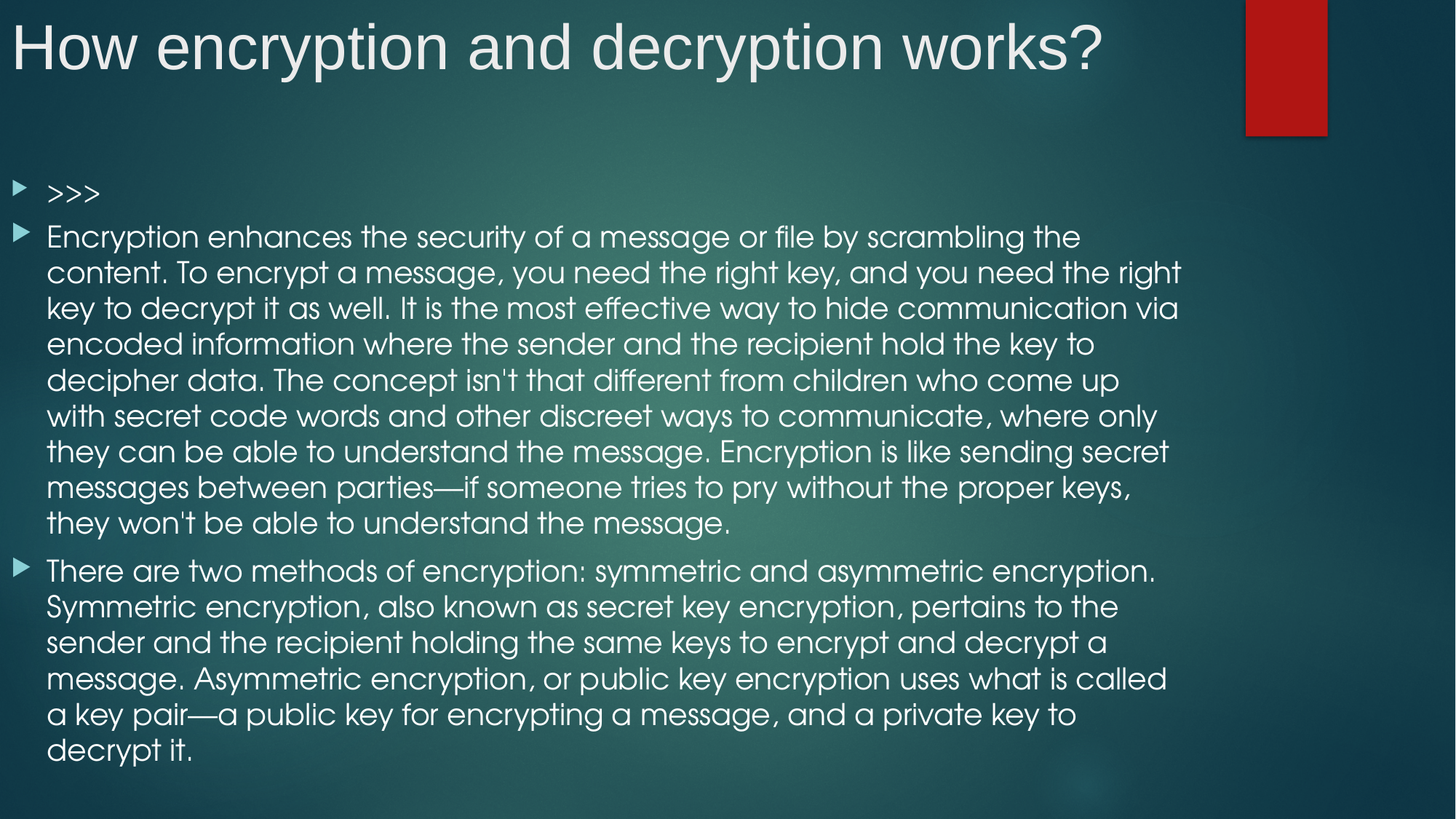

# How encryption and decryption works?
>>>
Encryption enhances the security of a message or file by scrambling the content. To encrypt a message, you need the right key, and you need the right key to decrypt it as well. It is the most effective way to hide communication via encoded information where the sender and the recipient hold the key to decipher data. The concept isn't that different from children who come up with secret code words and other discreet ways to communicate, where only they can be able to understand the message. Encryption is like sending secret messages between parties—if someone tries to pry without the proper keys, they won't be able to understand the message.
There are two methods of encryption: symmetric and asymmetric encryption. Symmetric encryption, also known as secret key encryption, pertains to the sender and the recipient holding the same keys to encrypt and decrypt a message. Asymmetric encryption, or public key encryption uses what is called a key pair—a public key for encrypting a message, and a private key to decrypt it.